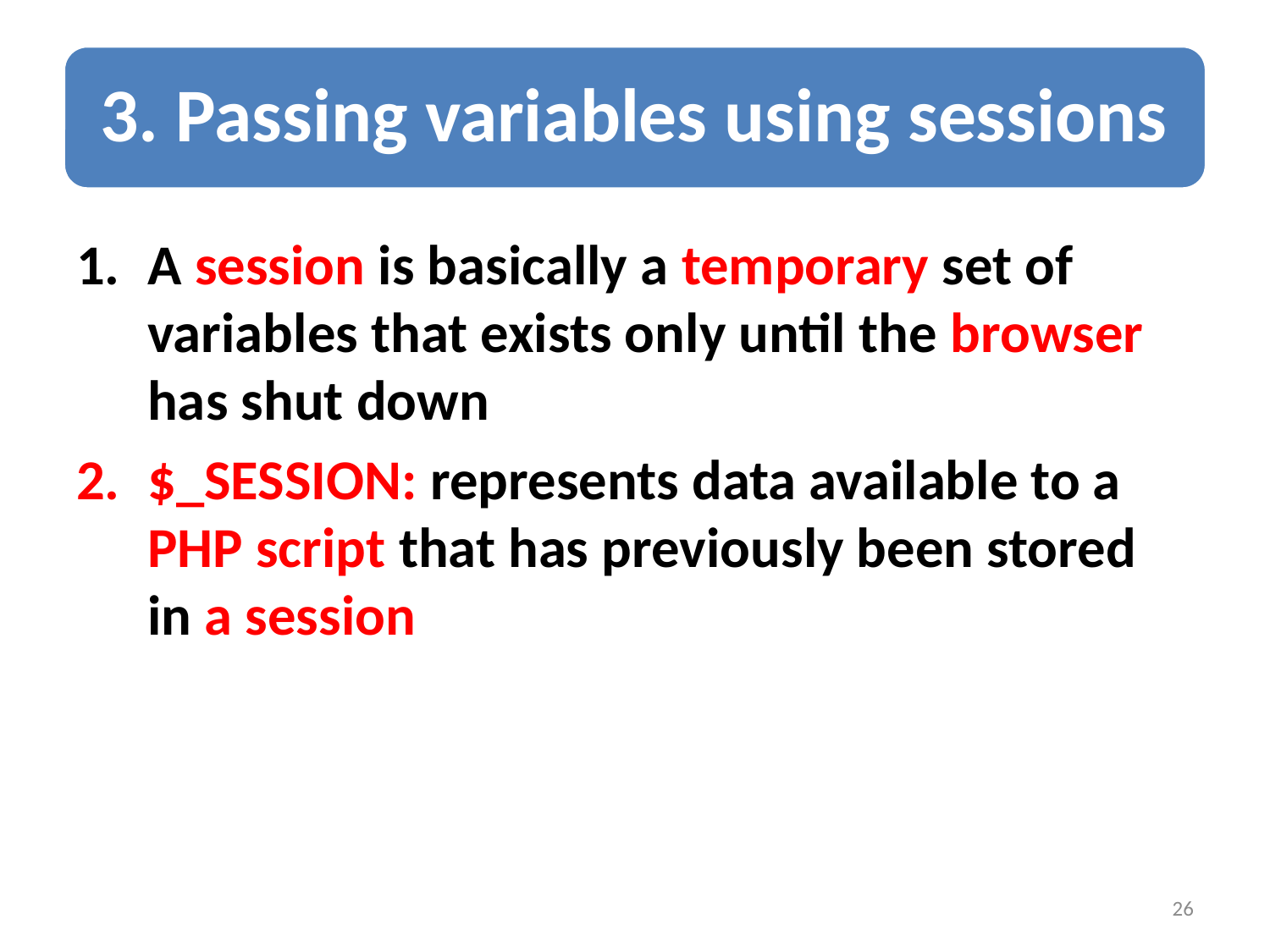

3. Passing variables using sessions
A session is basically a temporary set of variables that exists only until the browser has shut down
$_SESSION: represents data available to a PHP script that has previously been stored in a session

26